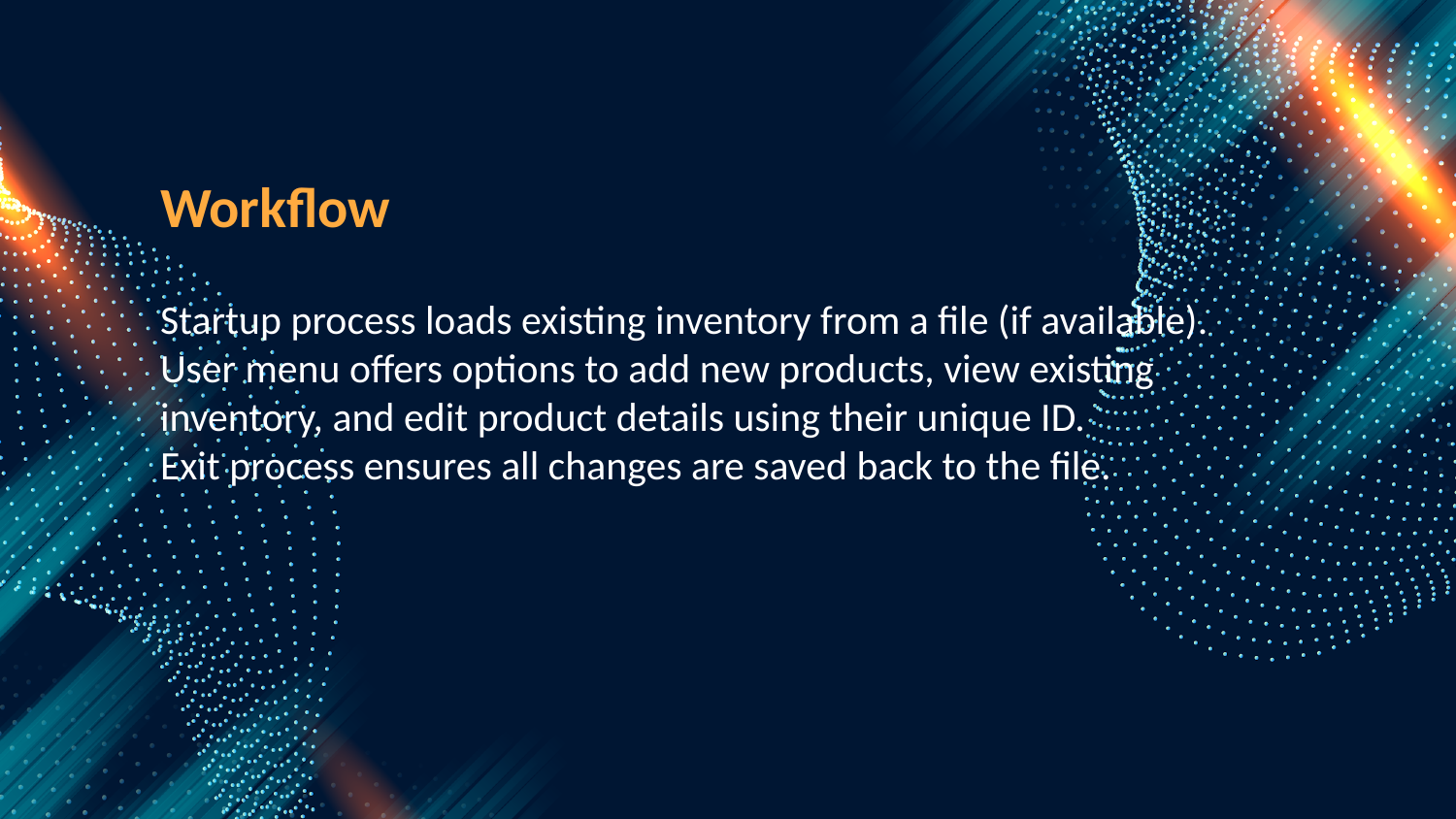

Workflow
Startup process loads existing inventory from a file (if available).
User menu offers options to add new products, view existing inventory, and edit product details using their unique ID.
Exit process ensures all changes are saved back to the file.